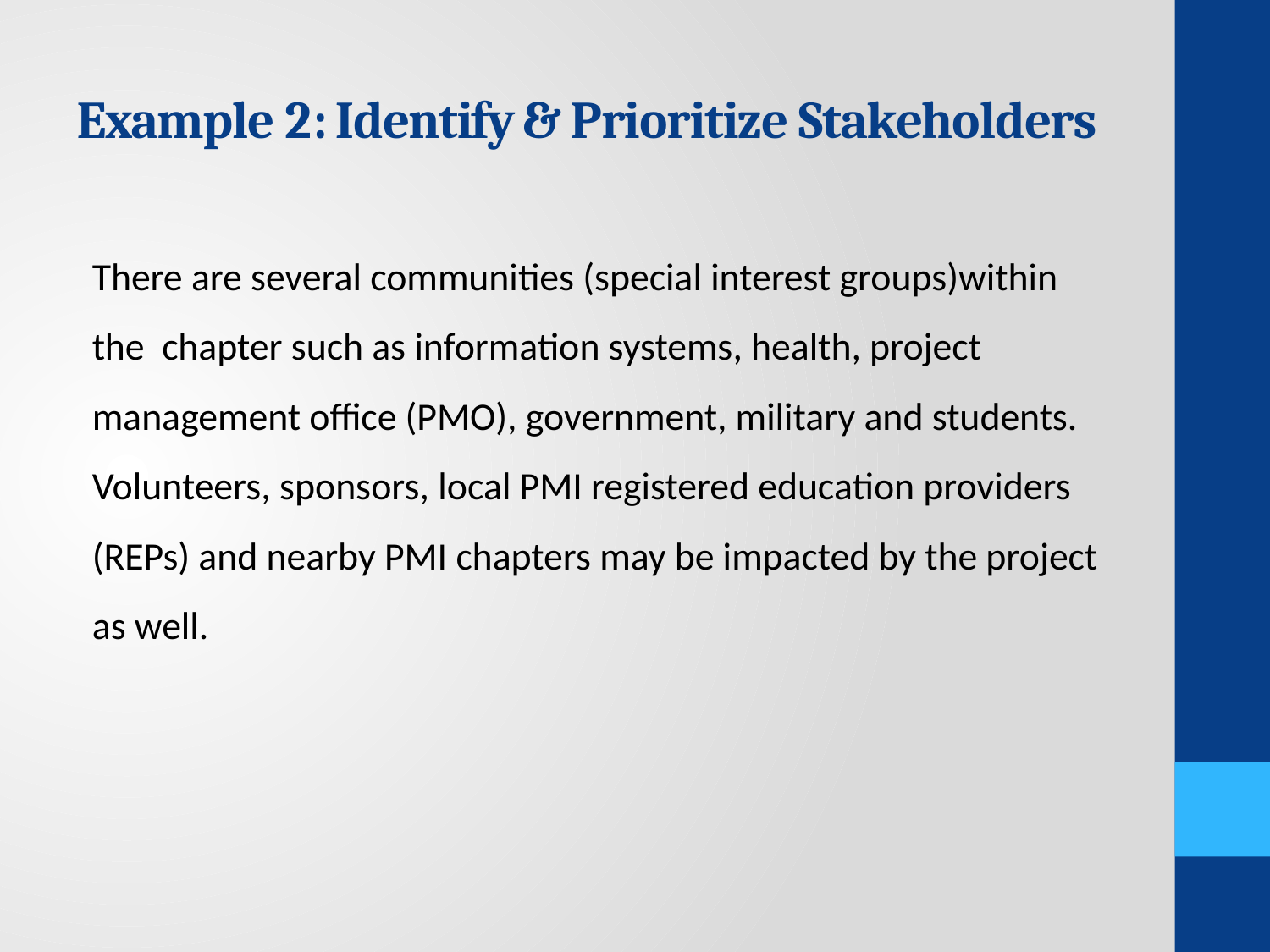

# Example 2: Identify & Prioritize Stakeholders
There are several communities (special interest groups)within the  chapter such as information systems, health, project management office (PMO), government, military and students. Volunteers, sponsors, local PMI registered education providers (REPs) and nearby PMI chapters may be impacted by the project as well.